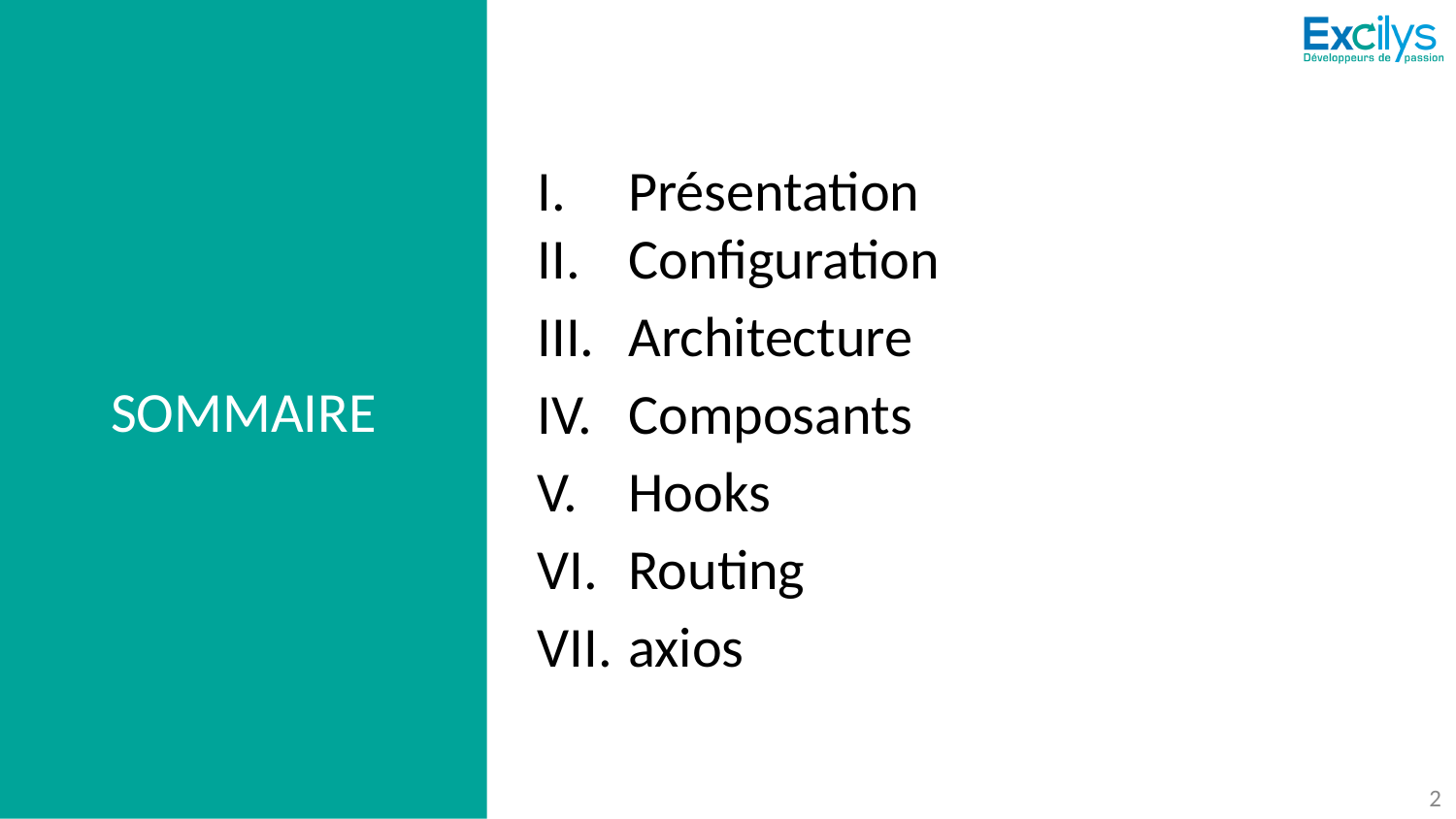

Présentation
Configuration
Architecture
Composants
Hooks
Routing
axios
2